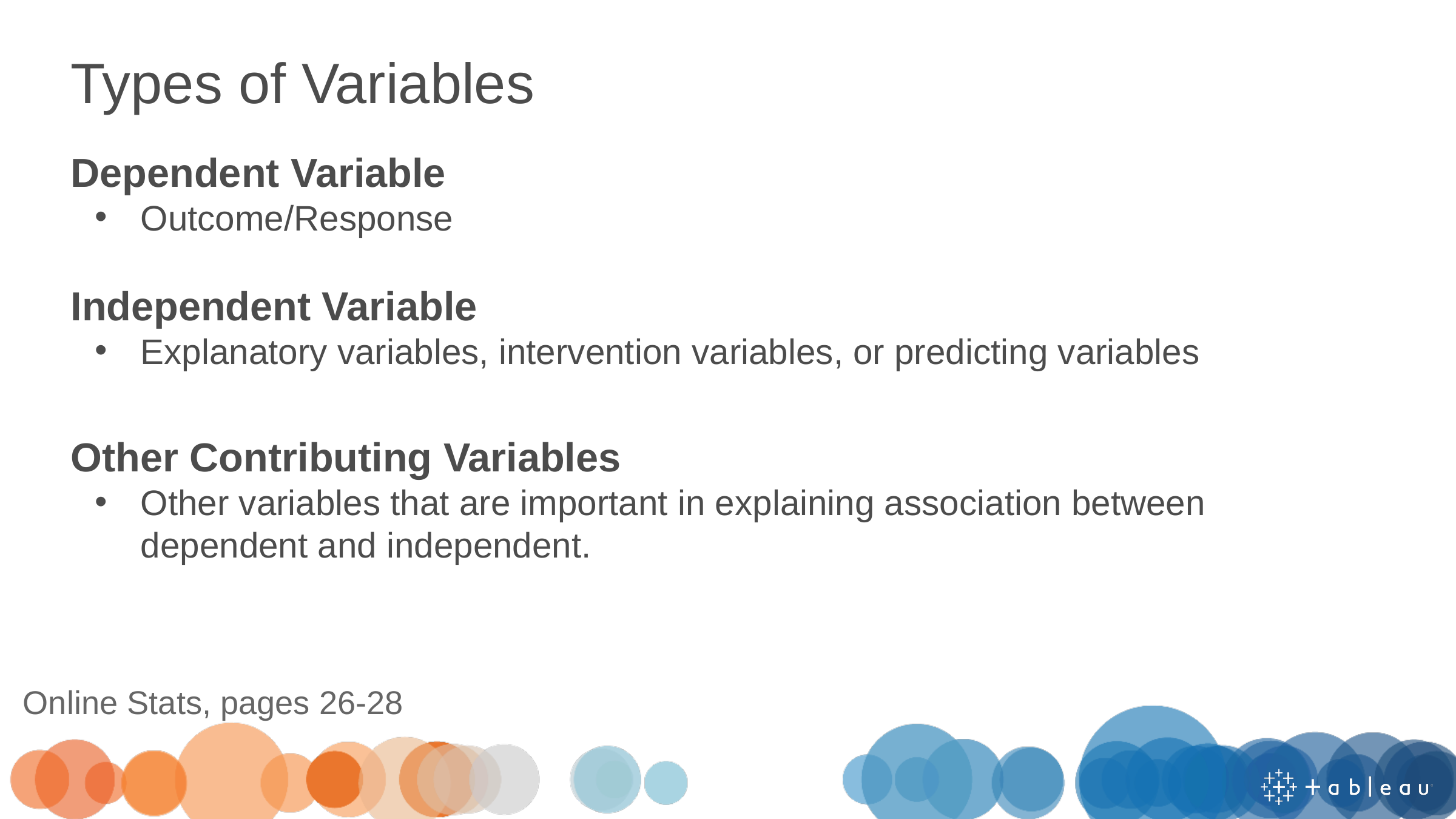

# Types of Variables
Dependent Variable
Outcome/Response

Independent Variable
Explanatory variables, intervention variables, or predicting variables

Other Contributing Variables
Other variables that are important in explaining association between dependent and independent.
Online Stats, pages 26-28